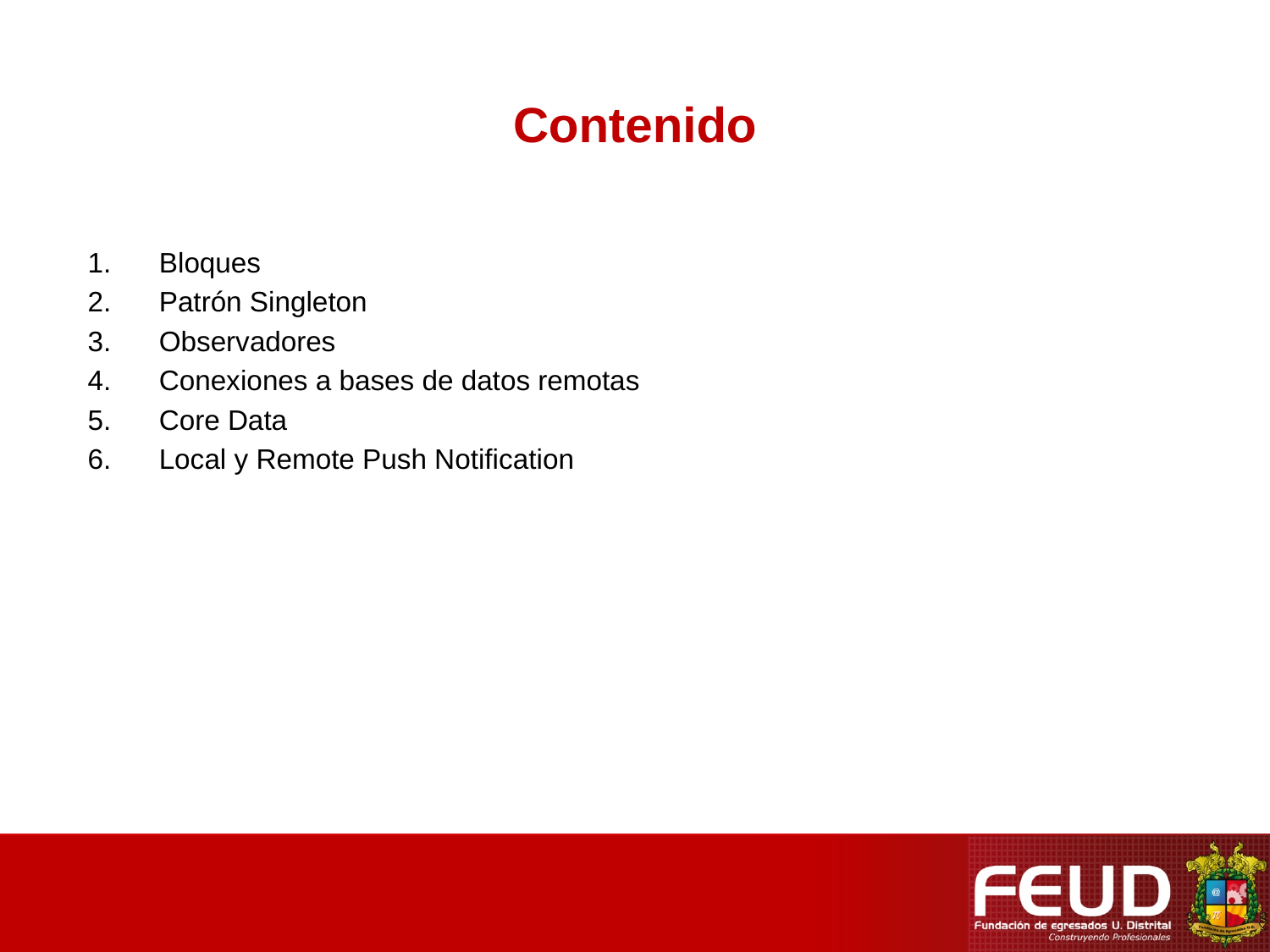

# Contenido
Bloques
Patrón Singleton
Observadores
Conexiones a bases de datos remotas
Core Data
Local y Remote Push Notification